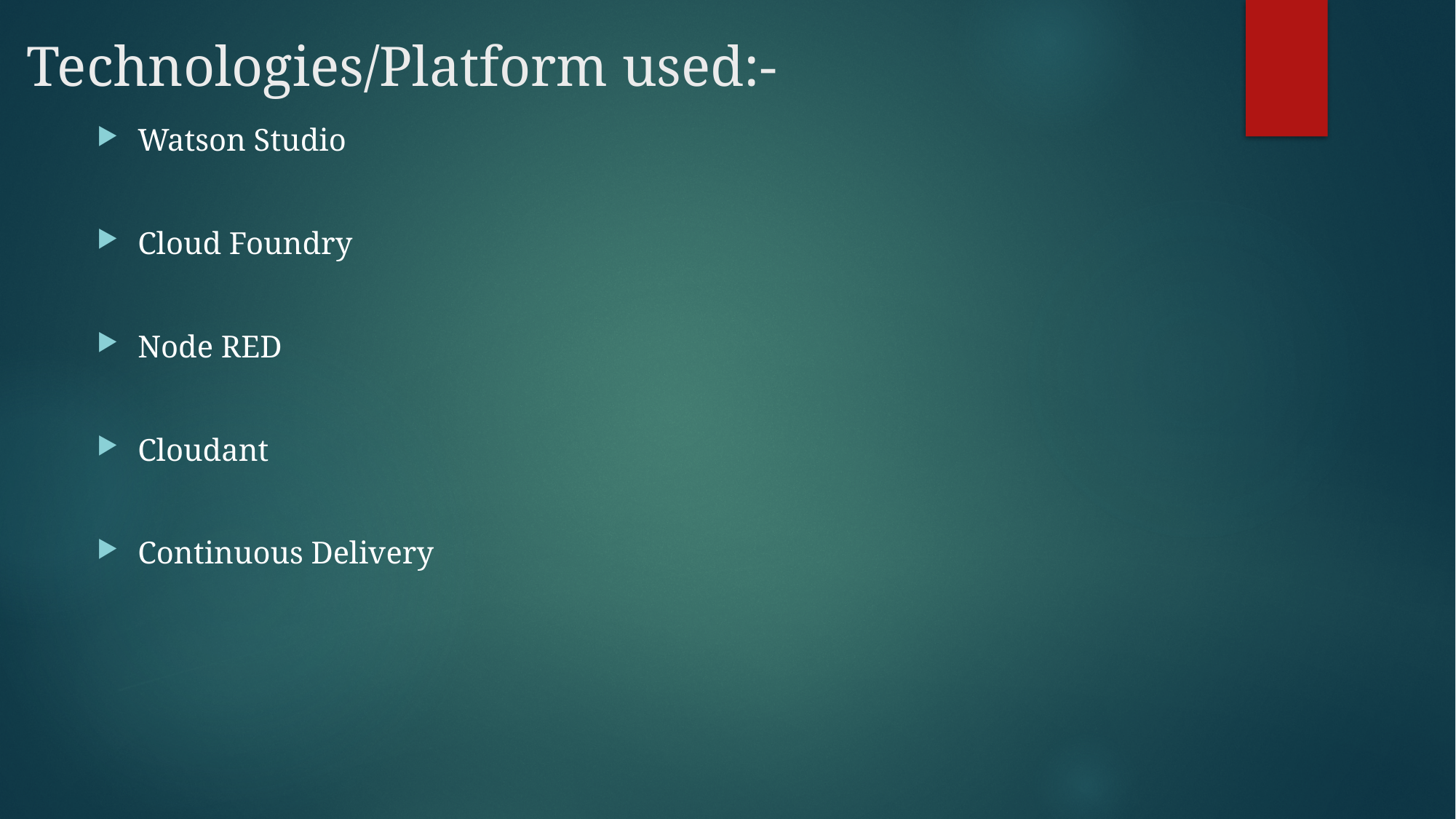

# Technologies/Platform used:-
Watson Studio

Cloud Foundry

Node RED

Cloudant

Continuous Delivery